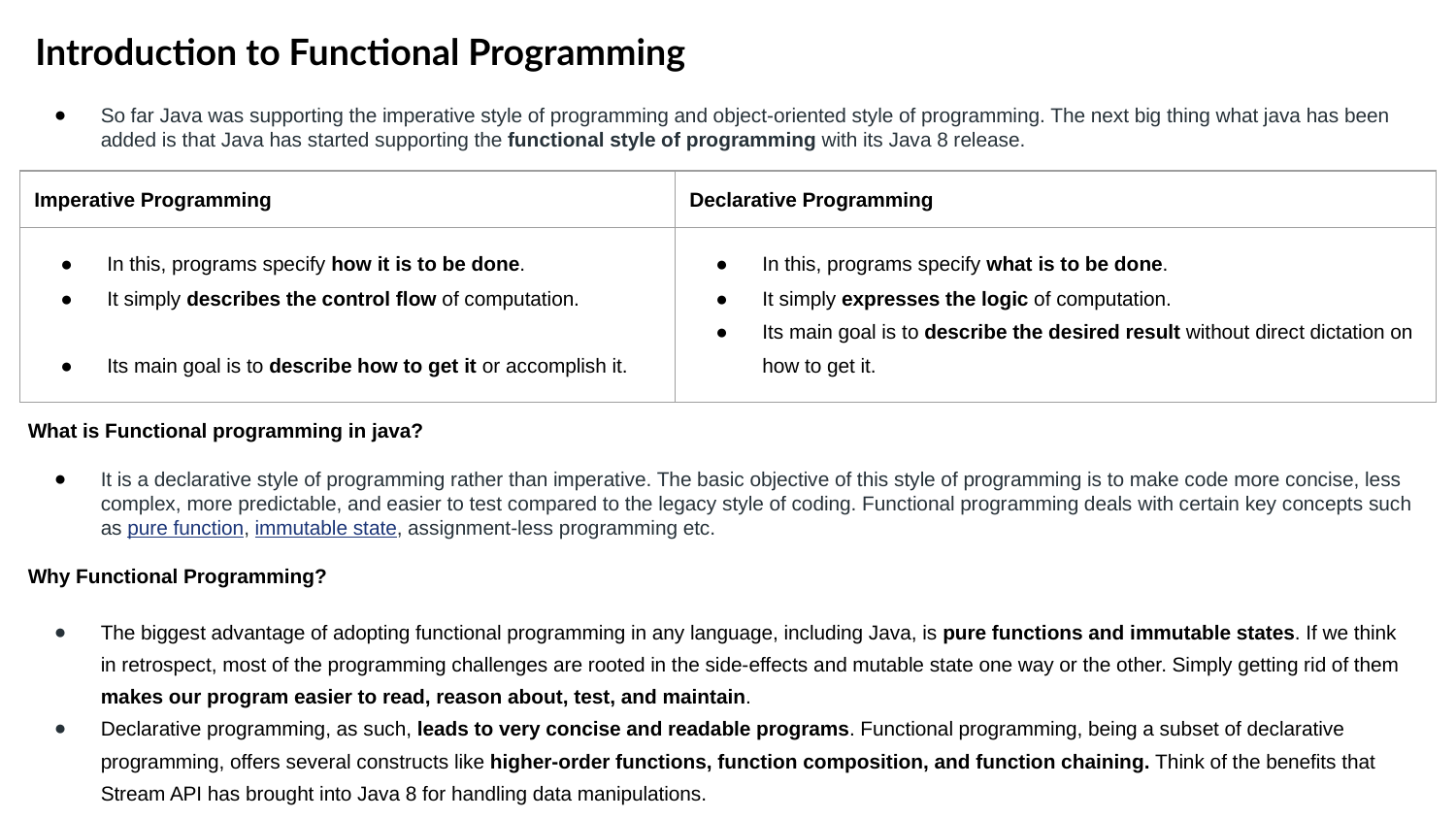

Introduction to Functional Programming
So far Java was supporting the imperative style of programming and object-oriented style of programming. The next big thing what java has been added is that Java has started supporting the functional style of programming with its Java 8 release.

What is Functional programming in java?

It is a declarative style of programming rather than imperative. The basic objective of this style of programming is to make code more concise, less complex, more predictable, and easier to test compared to the legacy style of coding. Functional programming deals with certain key concepts such as pure function, immutable state, assignment-less programming etc.

Why Functional Programming?

The biggest advantage of adopting functional programming in any language, including Java, is pure functions and immutable states. If we think in retrospect, most of the programming challenges are rooted in the side-effects and mutable state one way or the other. Simply getting rid of them makes our program easier to read, reason about, test, and maintain.
Declarative programming, as such, leads to very concise and readable programs. Functional programming, being a subset of declarative programming, offers several constructs like higher-order functions, function composition, and function chaining. Think of the benefits that Stream API has brought into Java 8 for handling data manipulations.
| Imperative Programming | Declarative Programming |
| --- | --- |
| In this, programs specify how it is to be done. It simply describes the control flow of computation. Its main goal is to describe how to get it or accomplish it. | In this, programs specify what is to be done. It simply expresses the logic of computation. Its main goal is to describe the desired result without direct dictation on how to get it. |